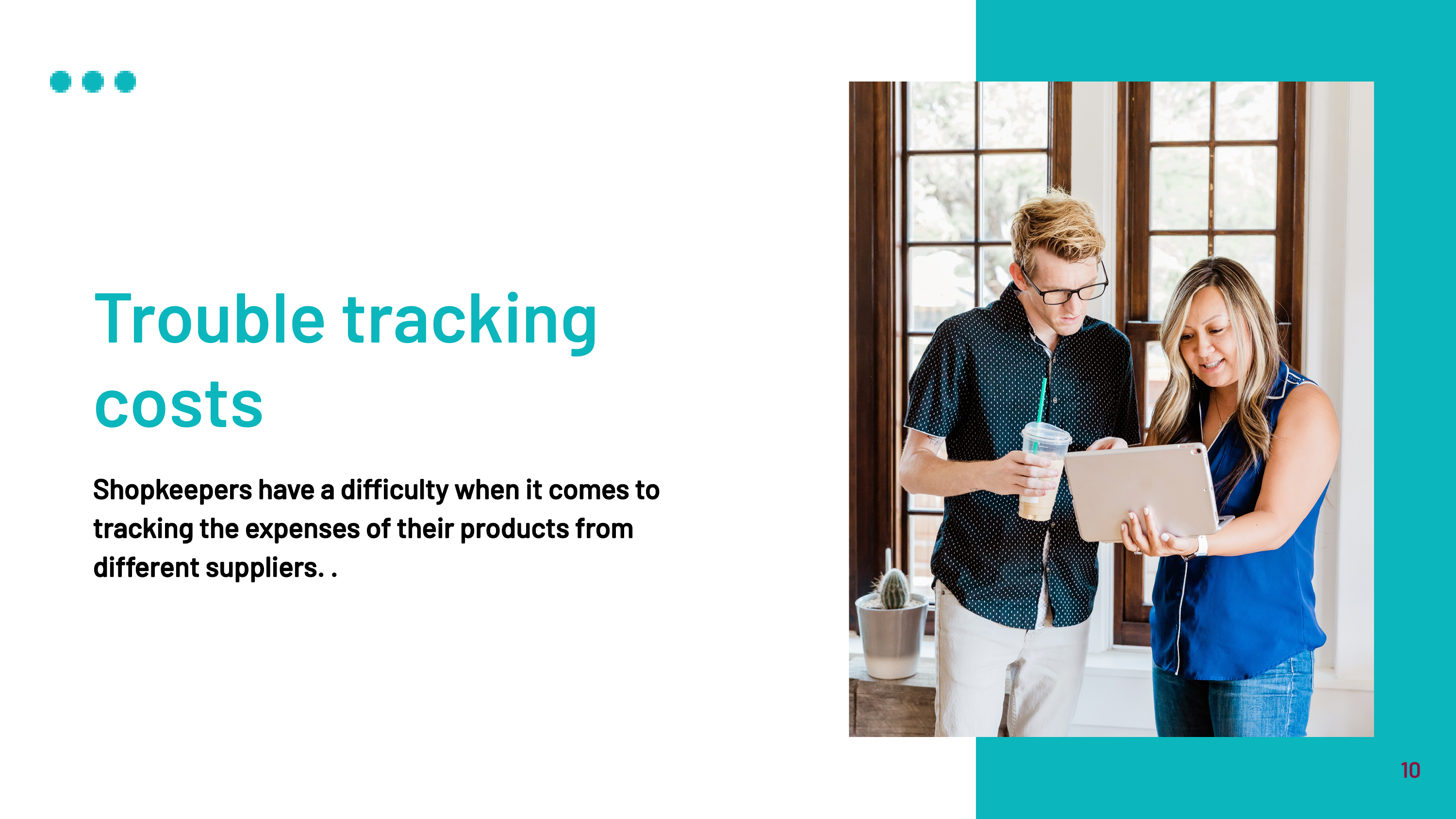

Trouble tracking costs
Shopkeepers have a difficulty when it comes to tracking the expenses of their products from different suppliers. .
10